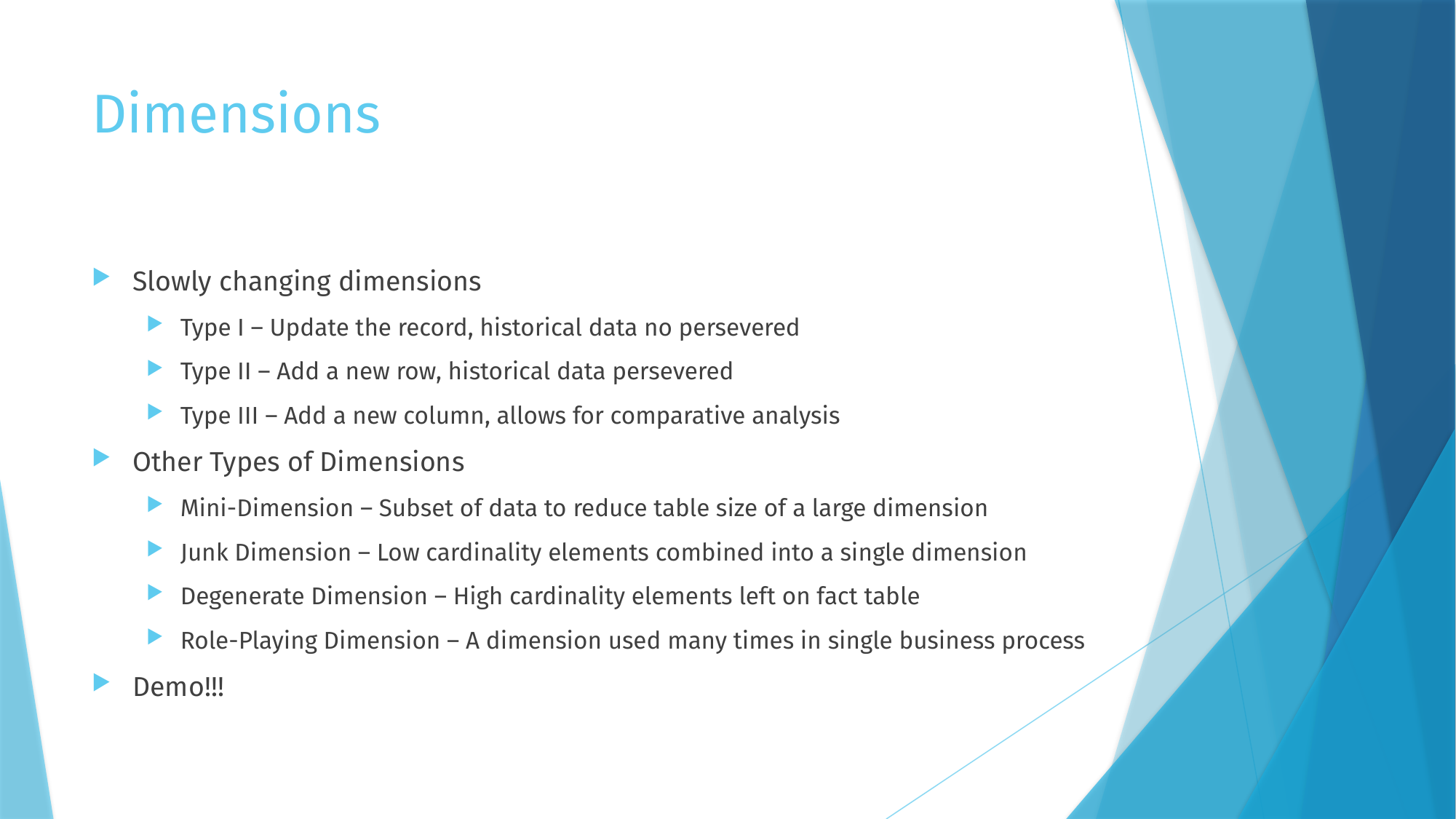

# Dimensions
Slowly changing dimensions
Type I – Update the record, historical data no persevered
Type II – Add a new row, historical data persevered
Type III – Add a new column, allows for comparative analysis
Other Types of Dimensions
Mini-Dimension – Subset of data to reduce table size of a large dimension
Junk Dimension – Low cardinality elements combined into a single dimension
Degenerate Dimension – High cardinality elements left on fact table
Role-Playing Dimension – A dimension used many times in single business process
Demo!!!